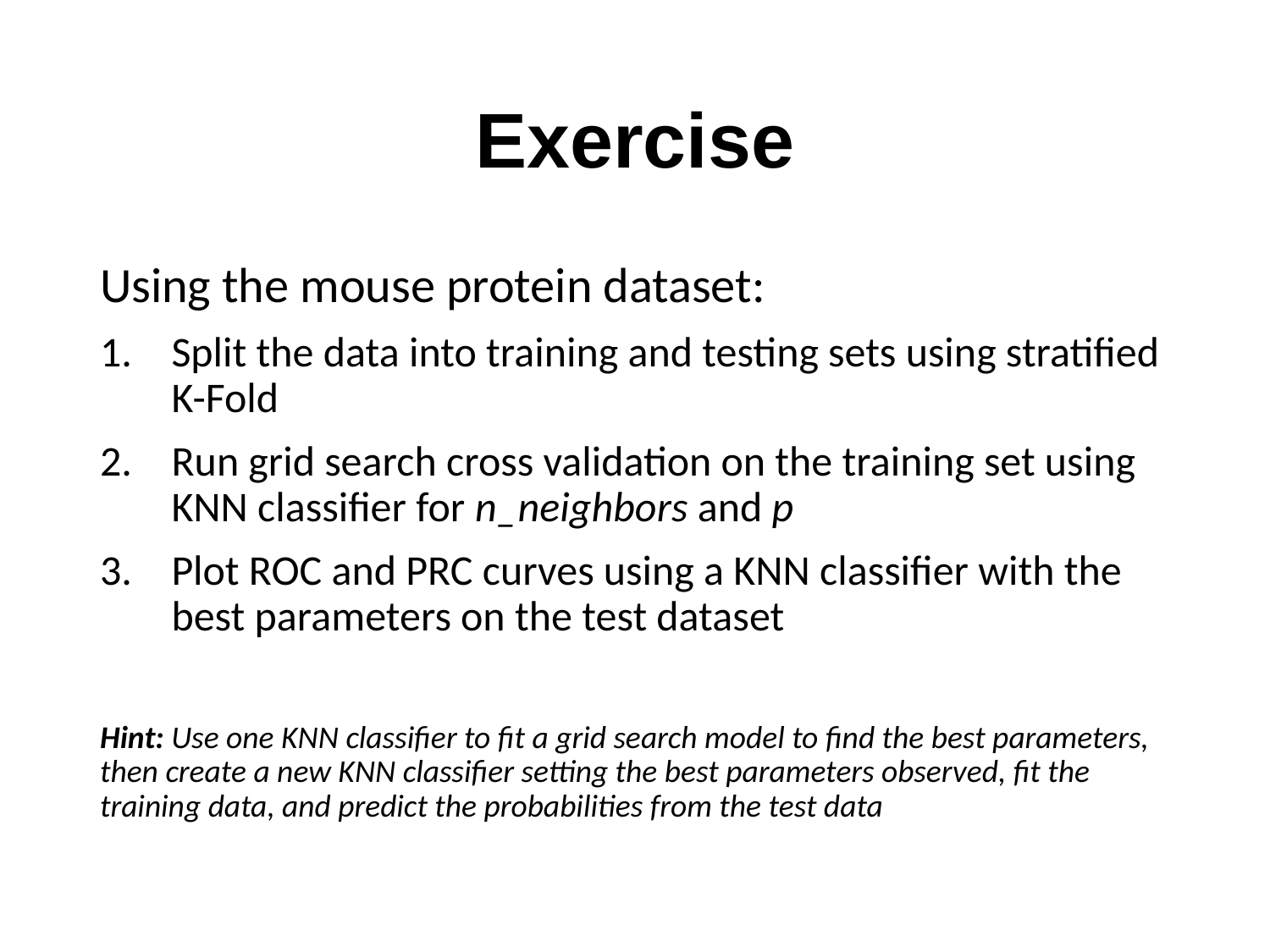

# Exercise
Using the mouse protein dataset:
Split the data into training and testing sets using stratified K-Fold
Run grid search cross validation on the training set using KNN classifier for n_neighbors and p
Plot ROC and PRC curves using a KNN classifier with the best parameters on the test dataset

Hint: Use one KNN classifier to fit a grid search model to find the best parameters, then create a new KNN classifier setting the best parameters observed, fit the training data, and predict the probabilities from the test data